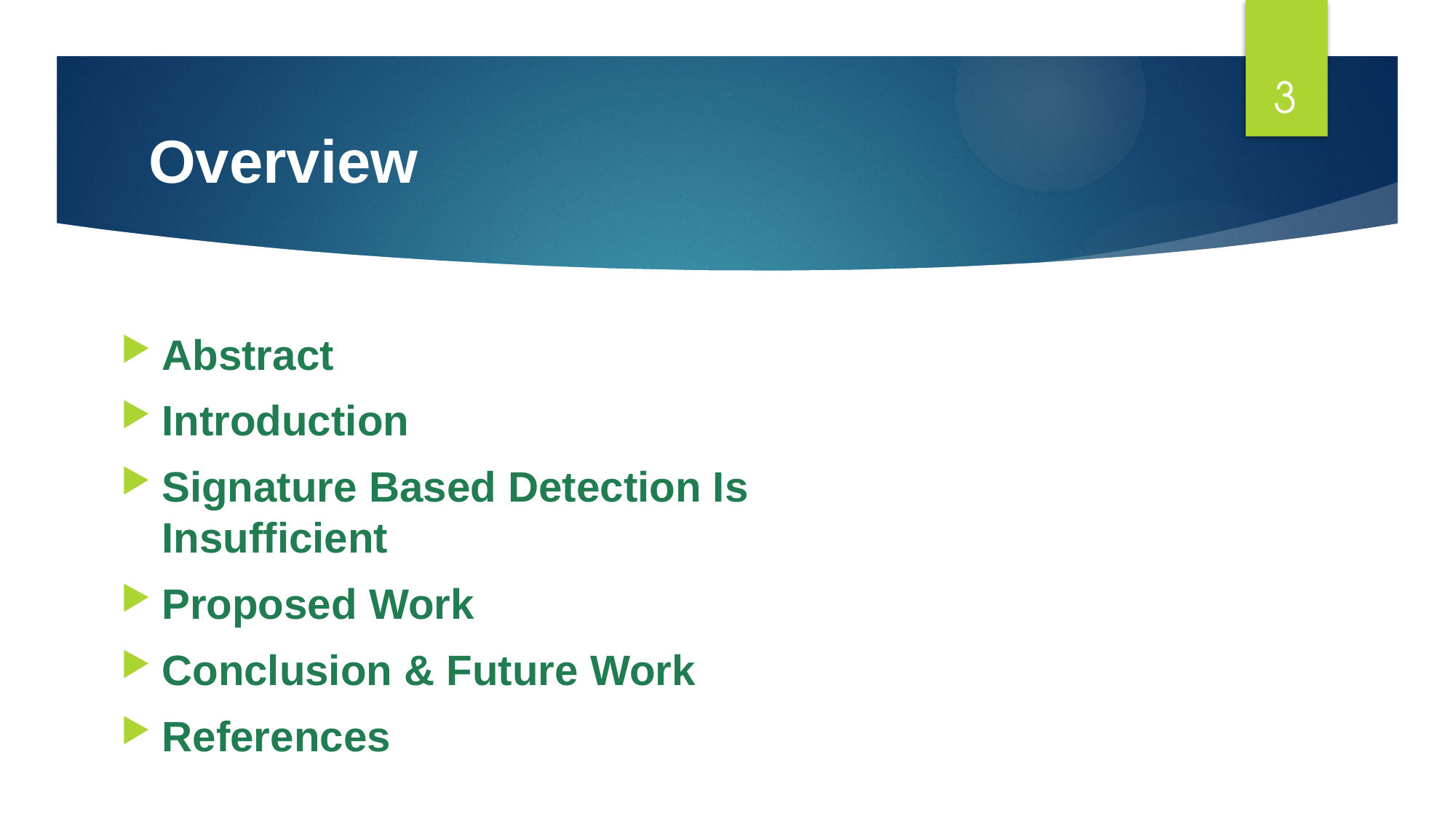

3
# Overview

Abstract
Introduction
Signature Based Detection Is Insufficient
Proposed Work
Conclusion & Future Work
References